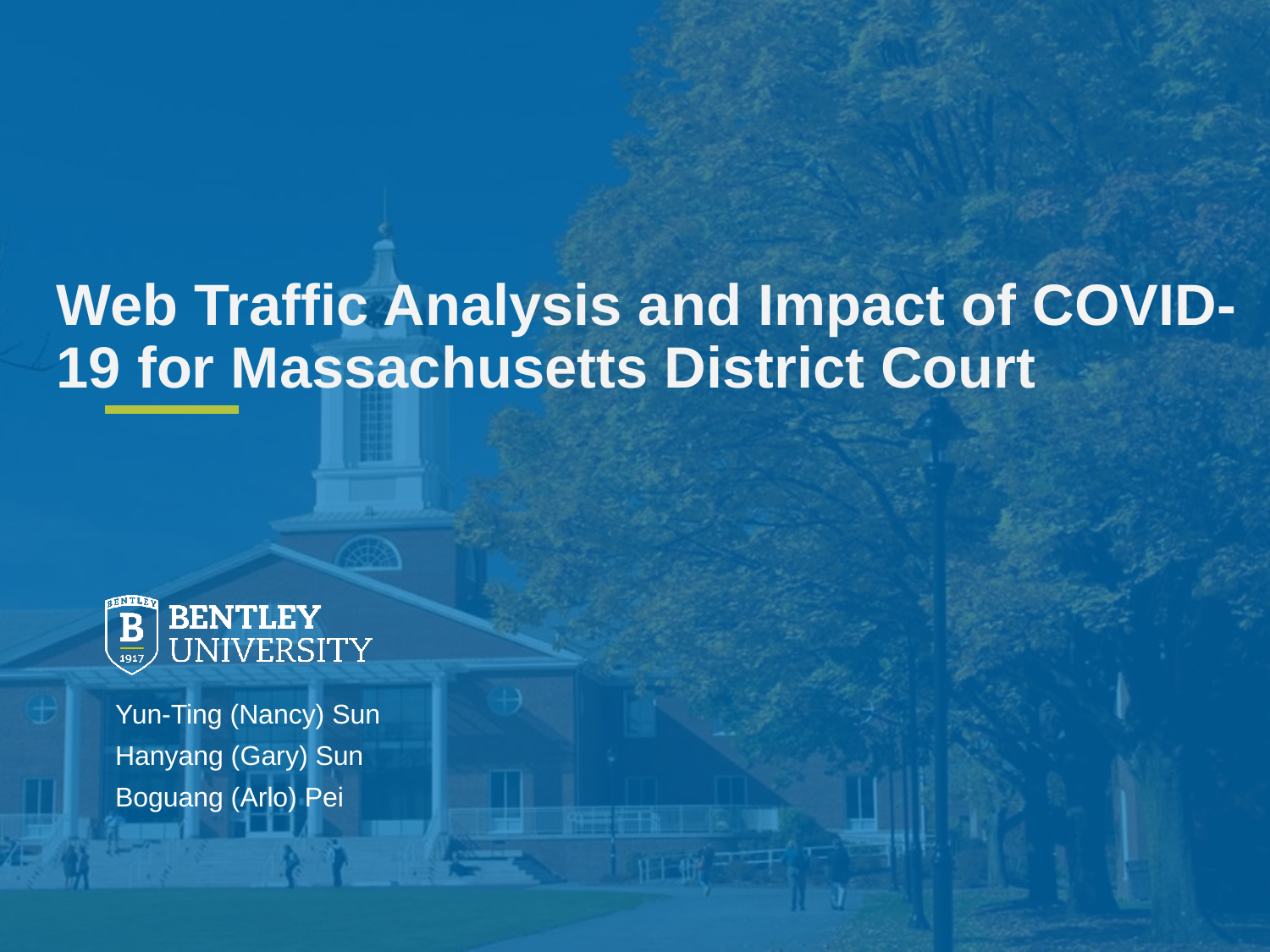

# Web Traffic Analysis and Impact of COVID-19 for Massachusetts District Court

Yun-Ting (Nancy) Sun
Hanyang (Gary) Sun
Boguang (Arlo) Pei